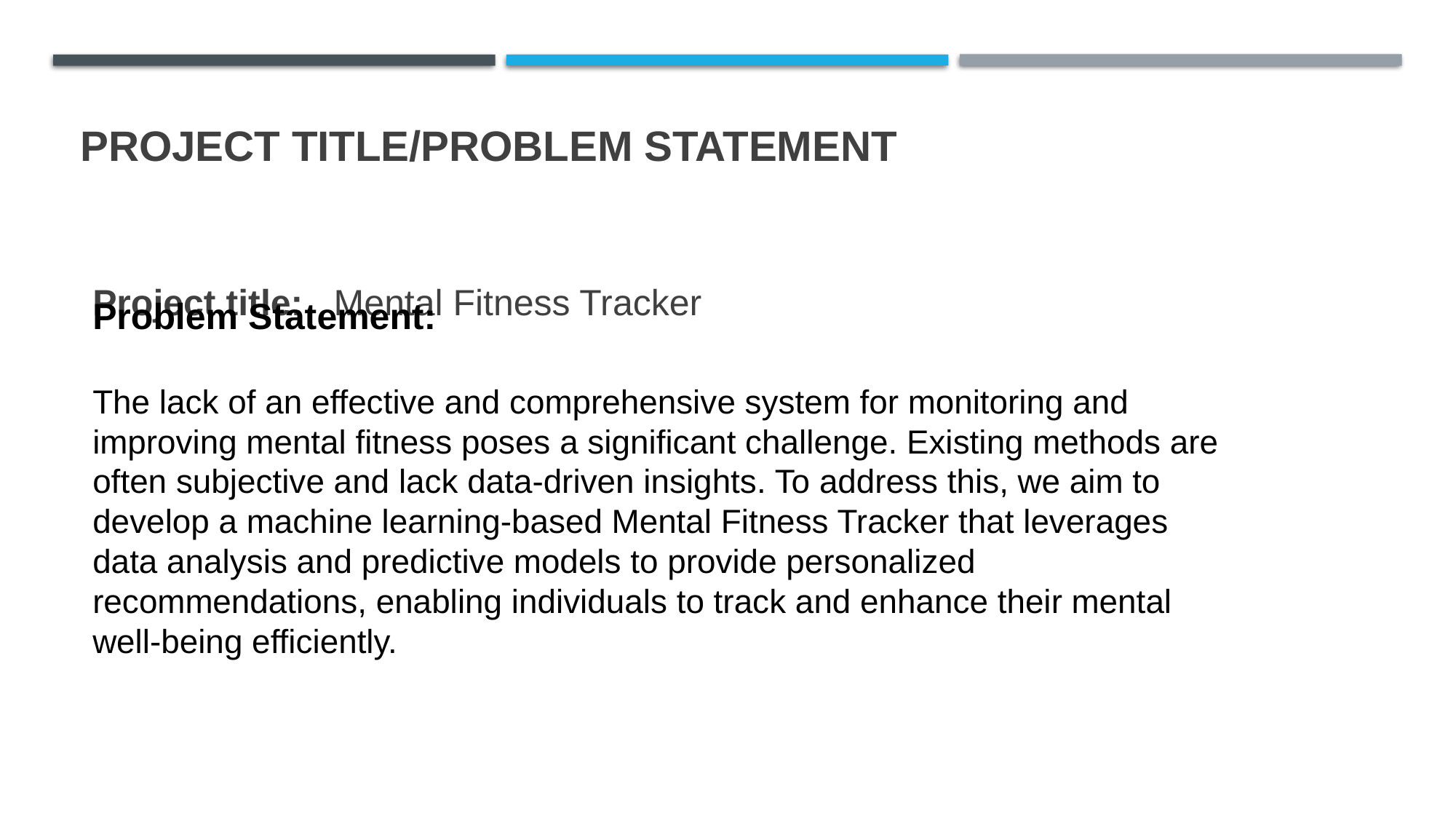

# PROJECT TITLE/Problem Statement
Project title:   Mental Fitness Tracker

Problem Statement:

The lack of an effective and comprehensive system for monitoring and improving mental fitness poses a significant challenge. Existing methods are often subjective and lack data-driven insights. To address this, we aim to develop a machine learning-based Mental Fitness Tracker that leverages data analysis and predictive models to provide personalized recommendations, enabling individuals to track and enhance their mental well-being efficiently.